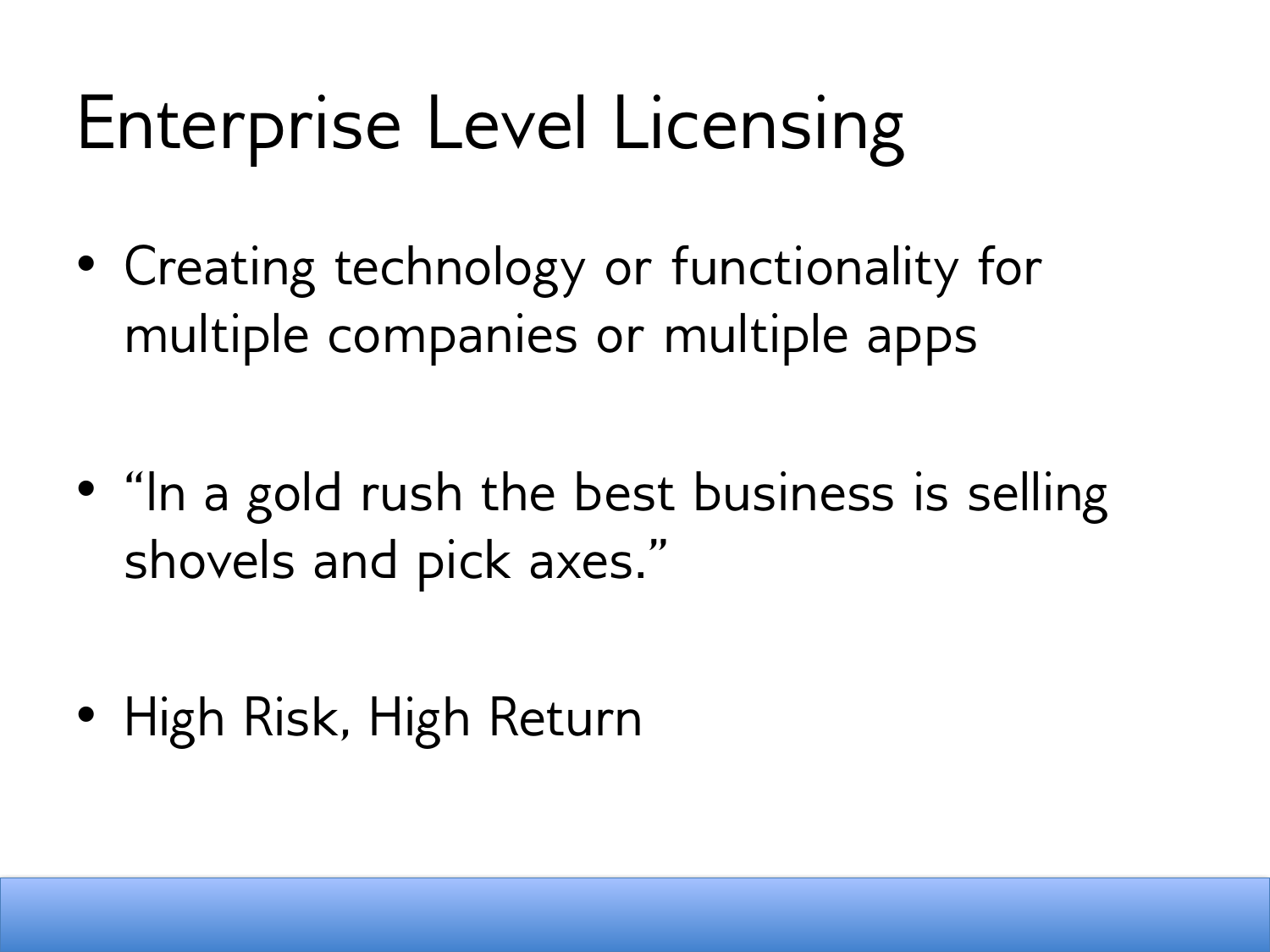

# Enterprise Level Licensing
Creating technology or functionality for multiple companies or multiple apps

“In a gold rush the best business is selling shovels and pick axes.”

High Risk, High Return